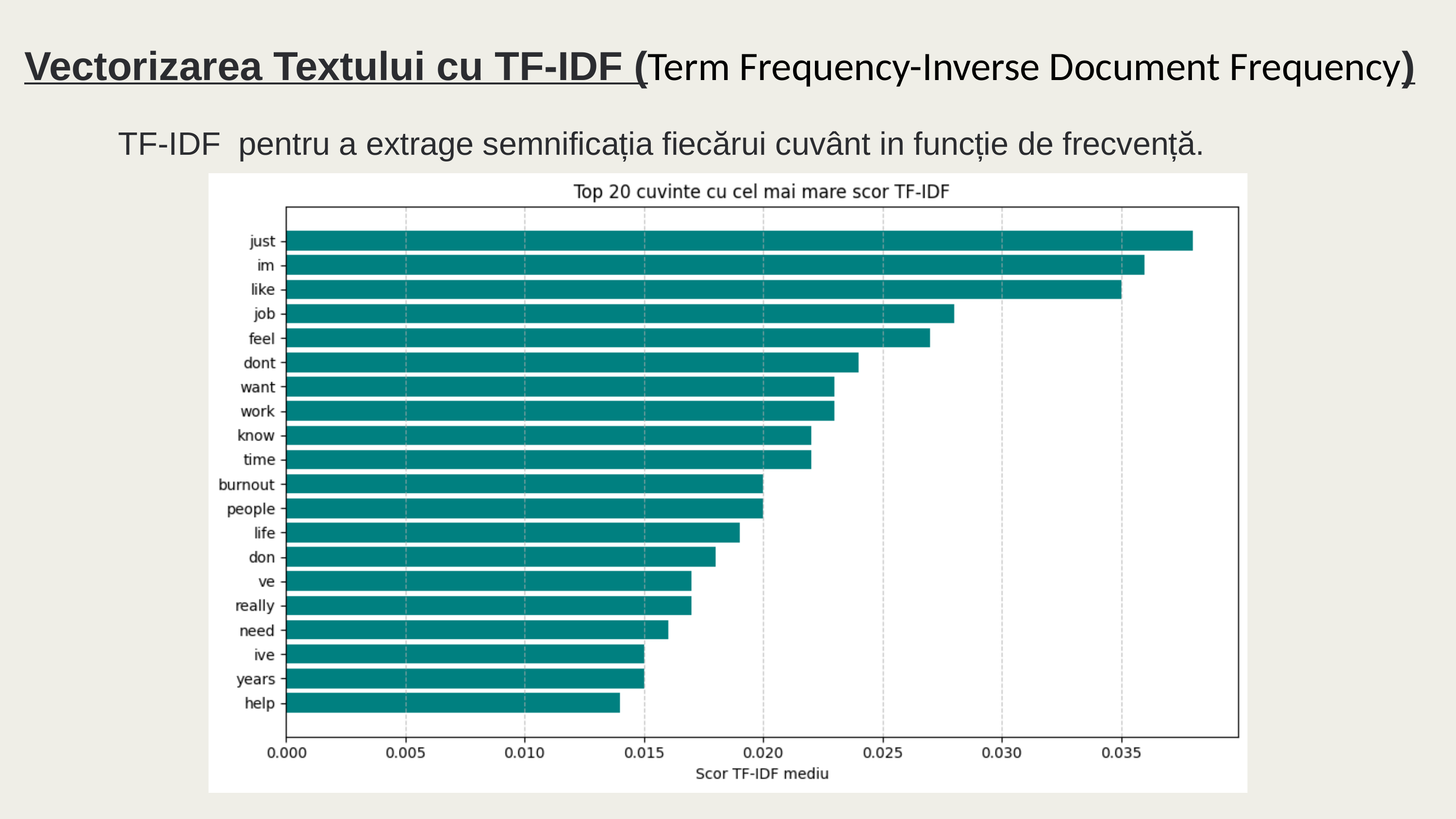

Vectorizarea Textului cu TF-IDF (Term Frequency-Inverse Document Frequency)
 TF-IDF  pentru a extrage semnificația fiecărui cuvânt in funcție de frecvență.